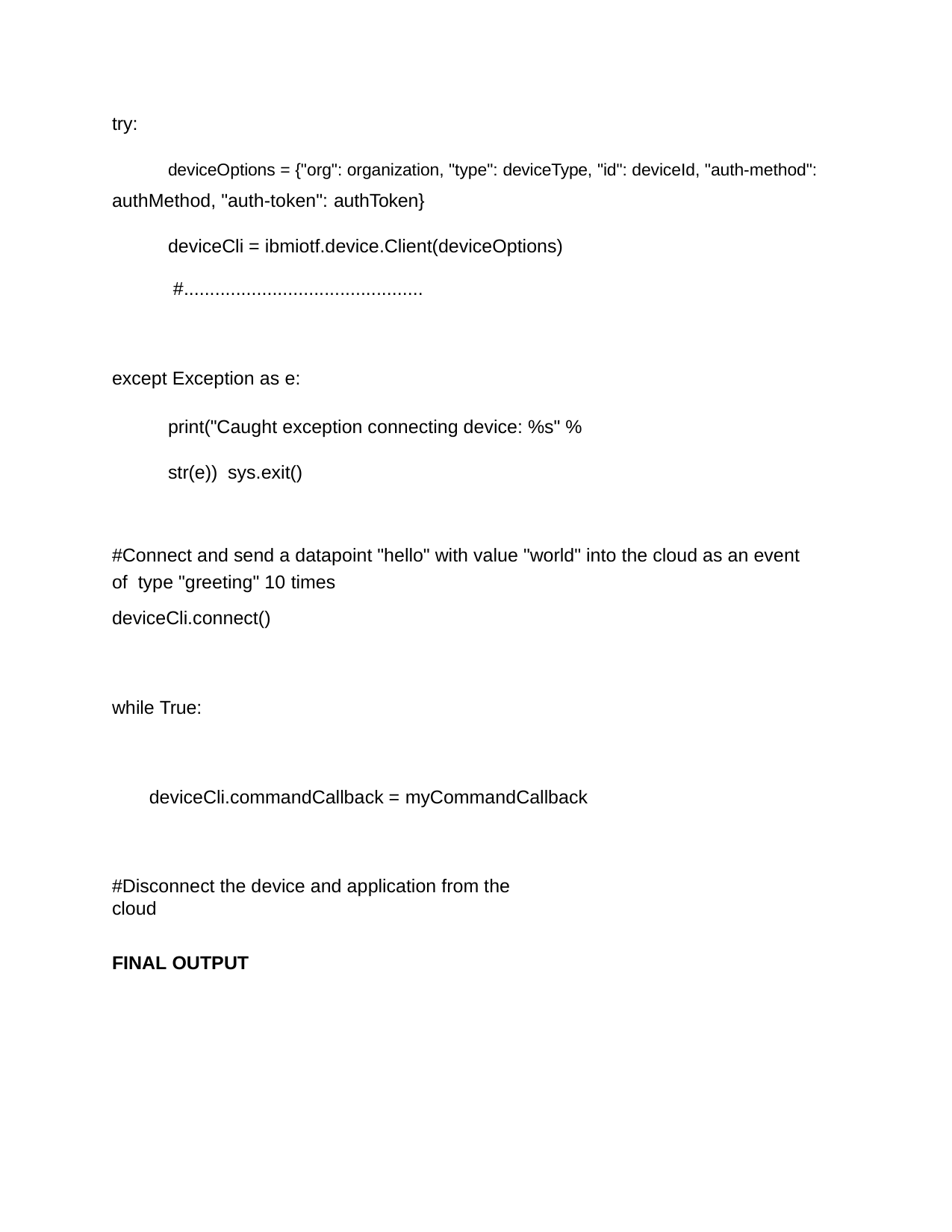

try:

deviceOptions = {"org": organization, "type": deviceType, "id": deviceId, "auth-method":
authMethod, "auth-token": authToken}
deviceCli = ibmiotf.device.Client(deviceOptions)  #..............................................
except Exception as e:
print("Caught exception connecting device: %s" % str(e))  sys.exit()
#Connect and send a datapoint "hello" with value "world" into the cloud as an event of  type "greeting" 10 times
deviceCli.connect()
while True:
deviceCli.commandCallback = myCommandCallback
#Disconnect the device and application from the cloud

FINAL OUTPUT